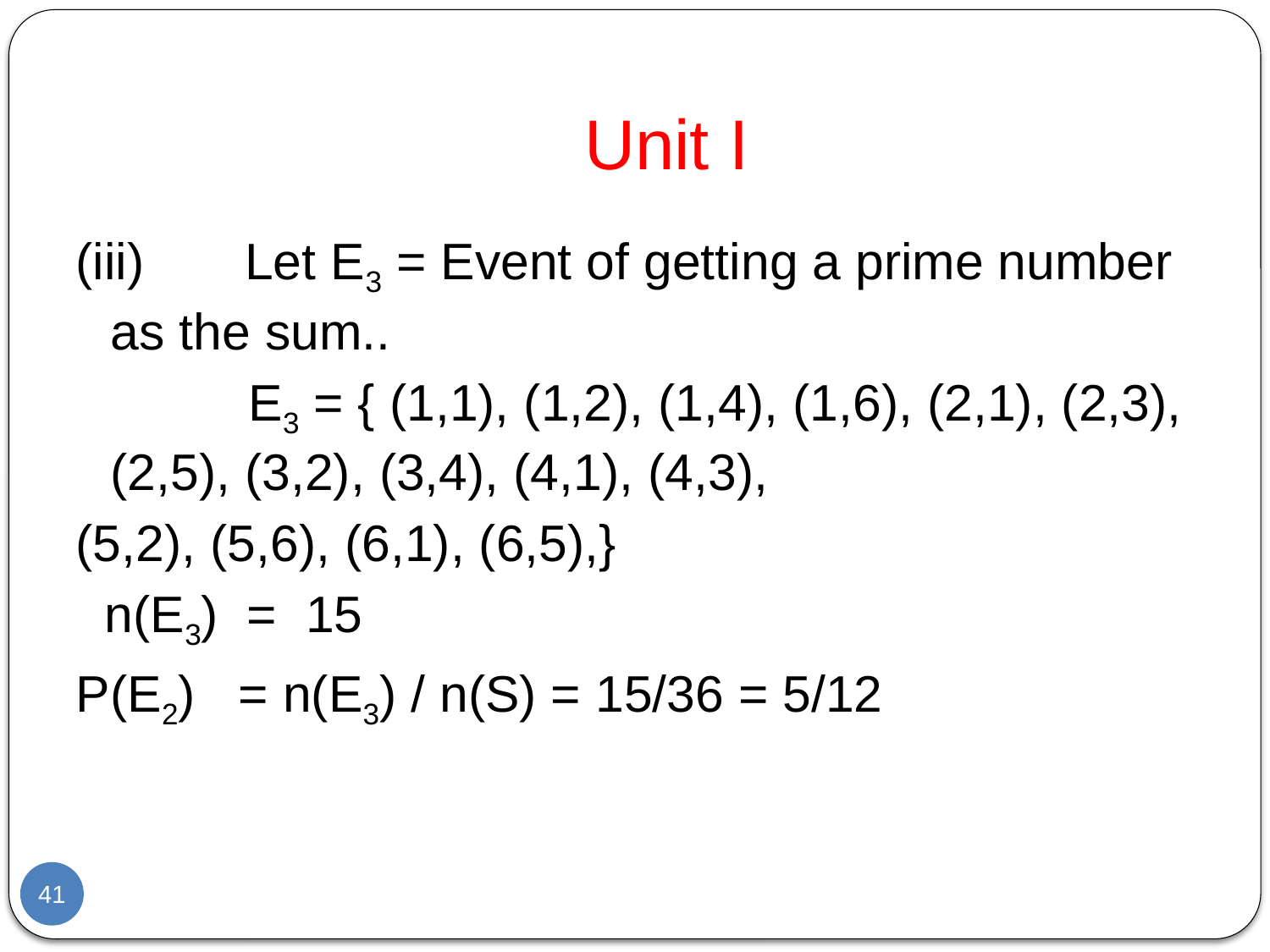

# Unit I
(iii)       Let E3 = Event of getting a prime number as the sum..
            E3 = { (1,1), (1,2), (1,4), (1,6), (2,1), (2,3), (2,5), (3,2), (3,4), (4,1), (4,3),
(5,2), (5,6), (6,1), (6,5),}
  n(E3)  =  15
P(E2)   = n(E3) / n(S) = 15/36 = 5/12

41